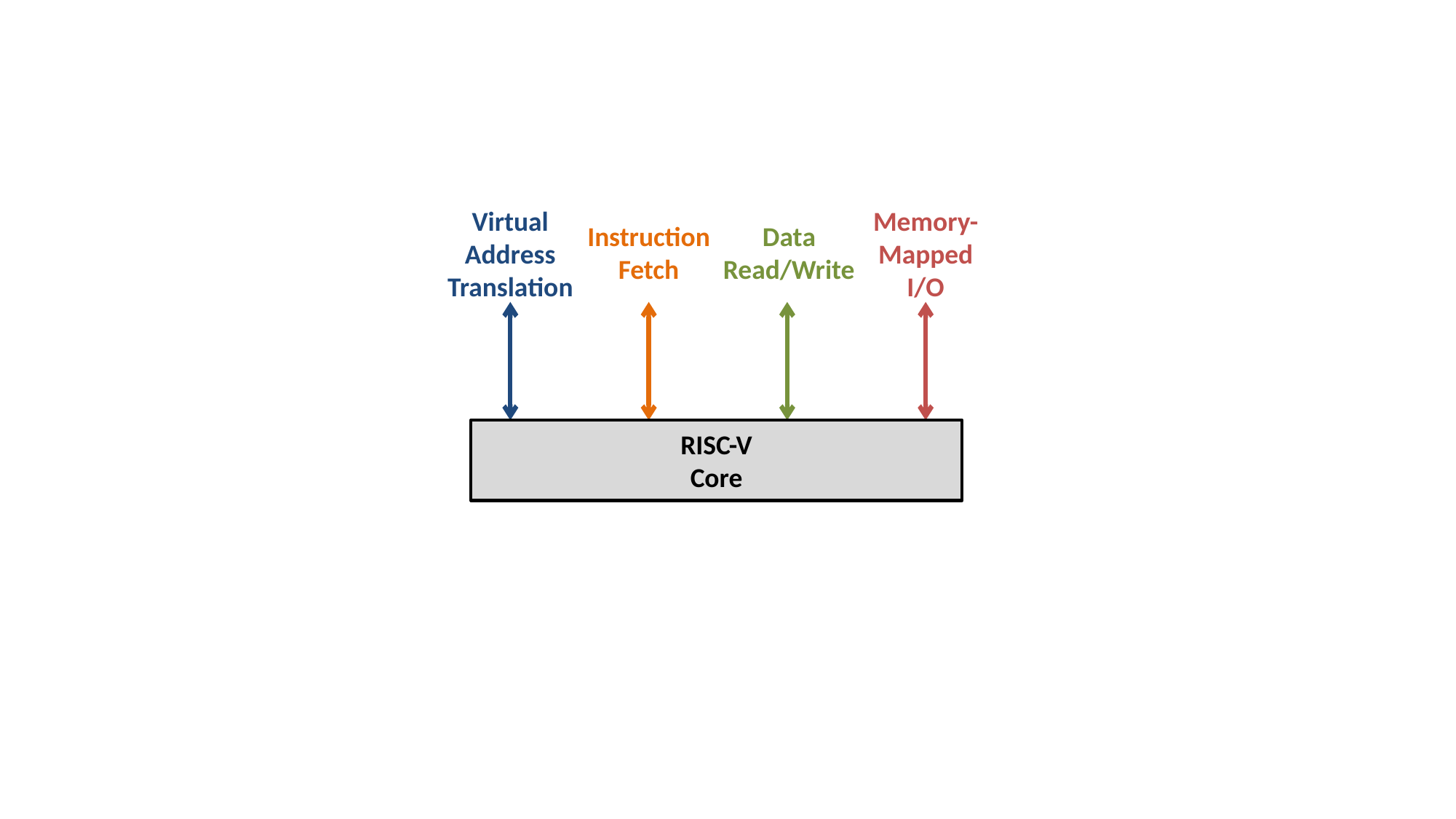

Virtual Address Translation
Memory-Mapped I/O
Instruction Fetch
Data Read/Write
RISC-V
Core